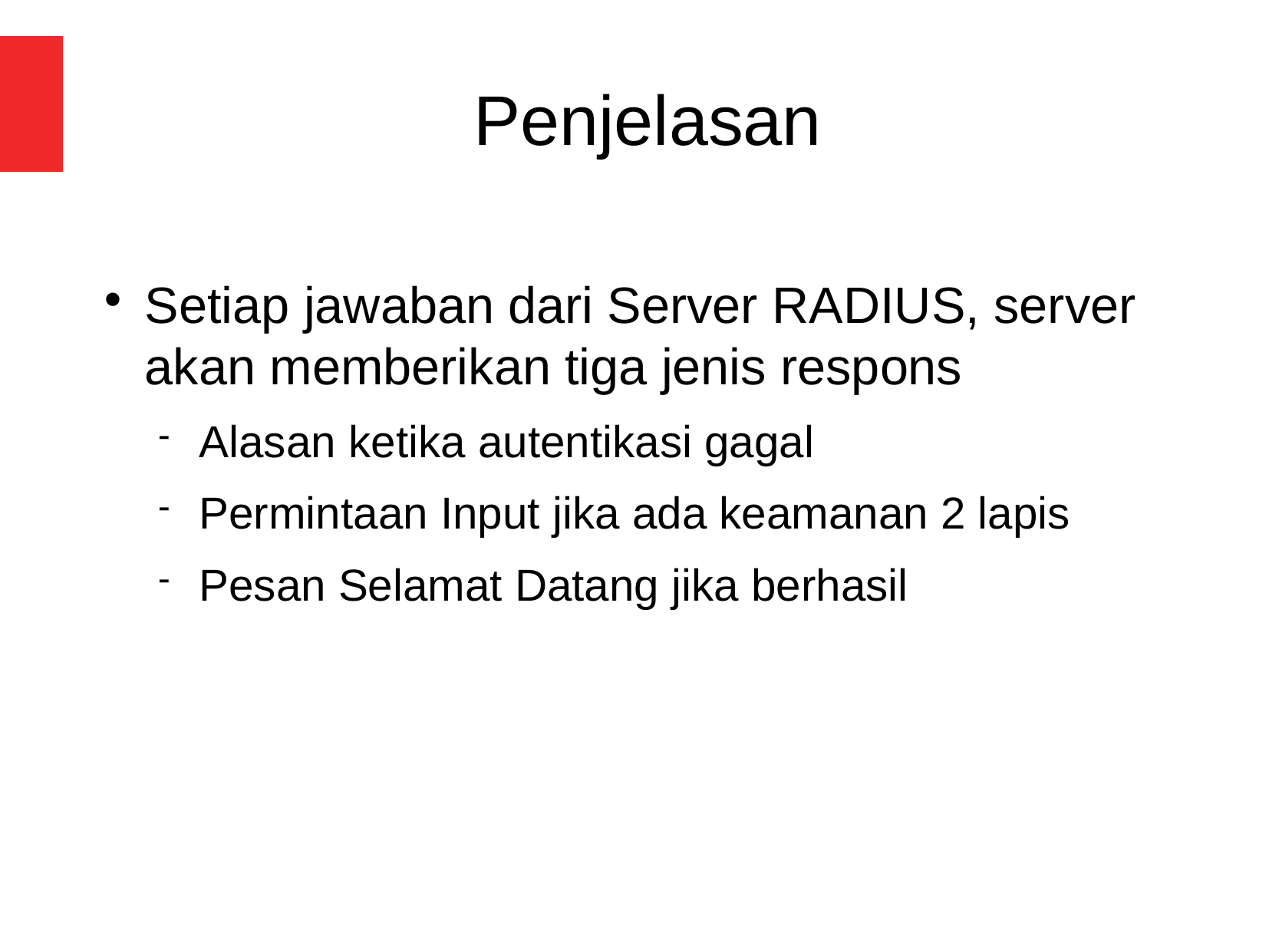

Penjelasan
Setiap jawaban dari Server RADIUS, server akan memberikan tiga jenis respons
Alasan ketika autentikasi gagal
Permintaan Input jika ada keamanan 2 lapis
Pesan Selamat Datang jika berhasil